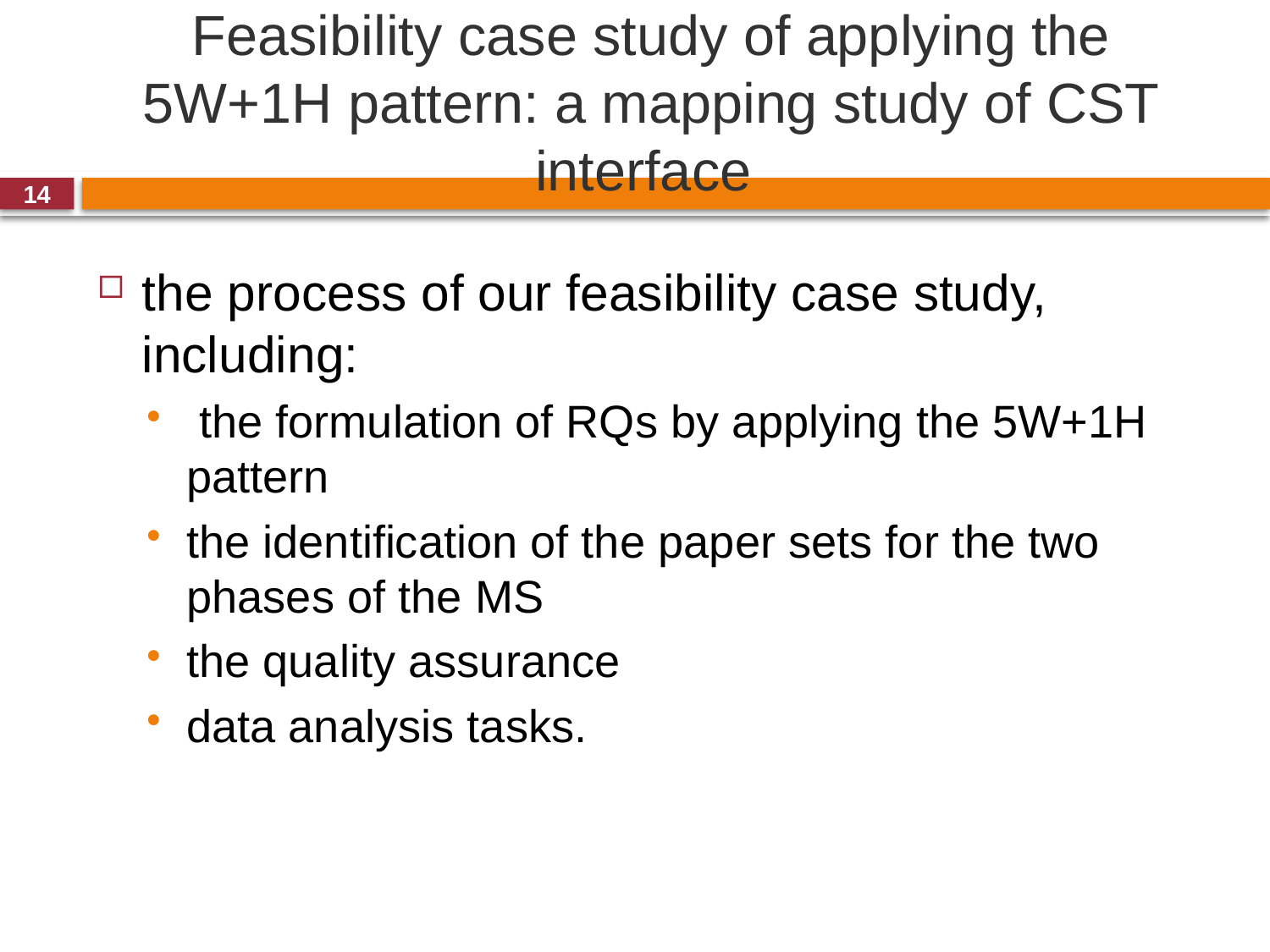

# Feasibility case study of applying the 5W+1H pattern: a mapping study of CST interface
14
the process of our feasibility case study, including:
 the formulation of RQs by applying the 5W+1H pattern
the identification of the paper sets for the two phases of the MS
the quality assurance
data analysis tasks.